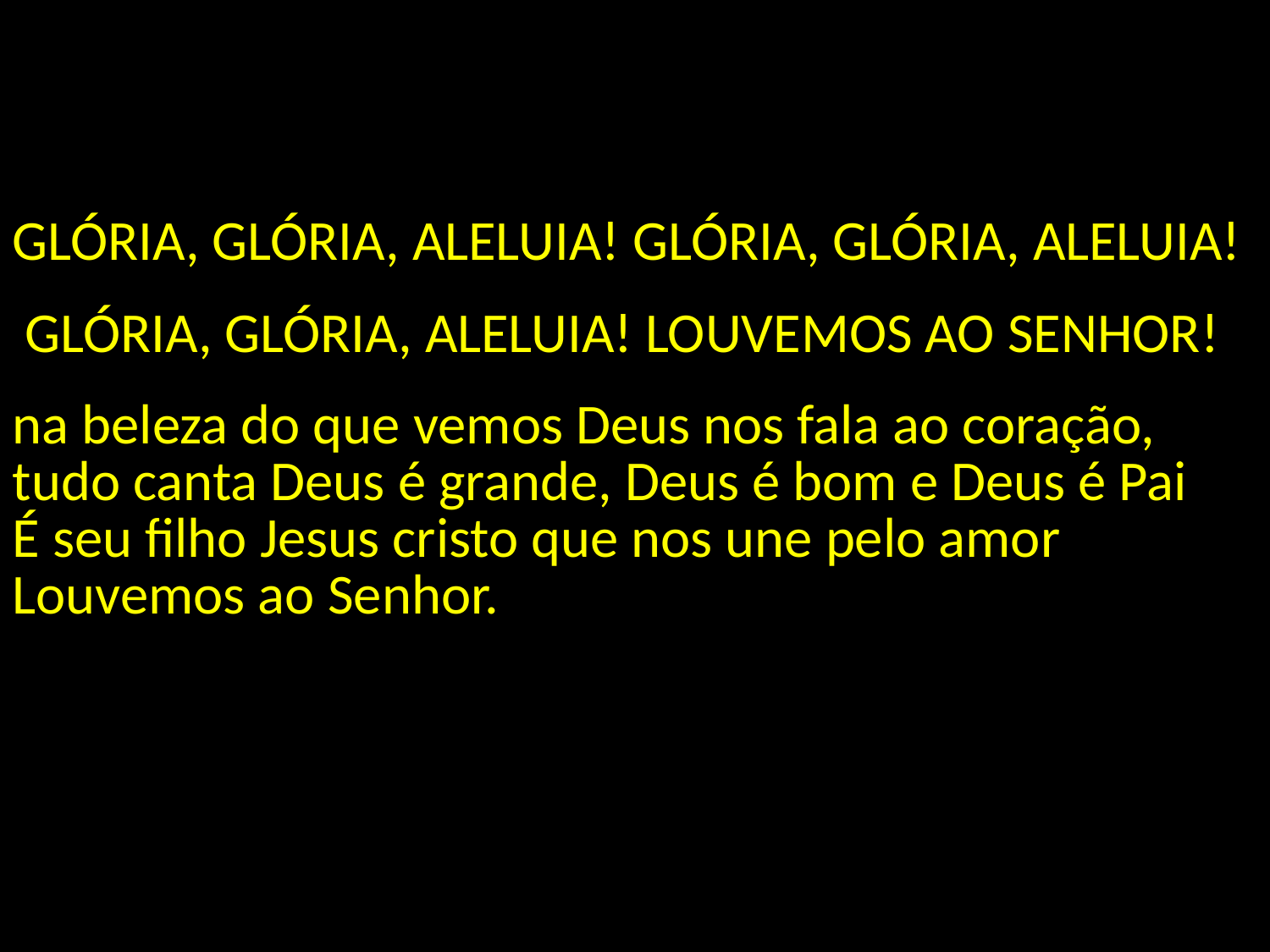

GLÓRIA, GLÓRIA, ALELUIA! GLÓRIA, GLÓRIA, ALELUIA!
 GLÓRIA, GLÓRIA, ALELUIA! LOUVEMOS AO SENHOR!
na beleza do que vemos Deus nos fala ao coração,
tudo canta Deus é grande, Deus é bom e Deus é Pai
É seu filho Jesus cristo que nos une pelo amor
Louvemos ao Senhor.